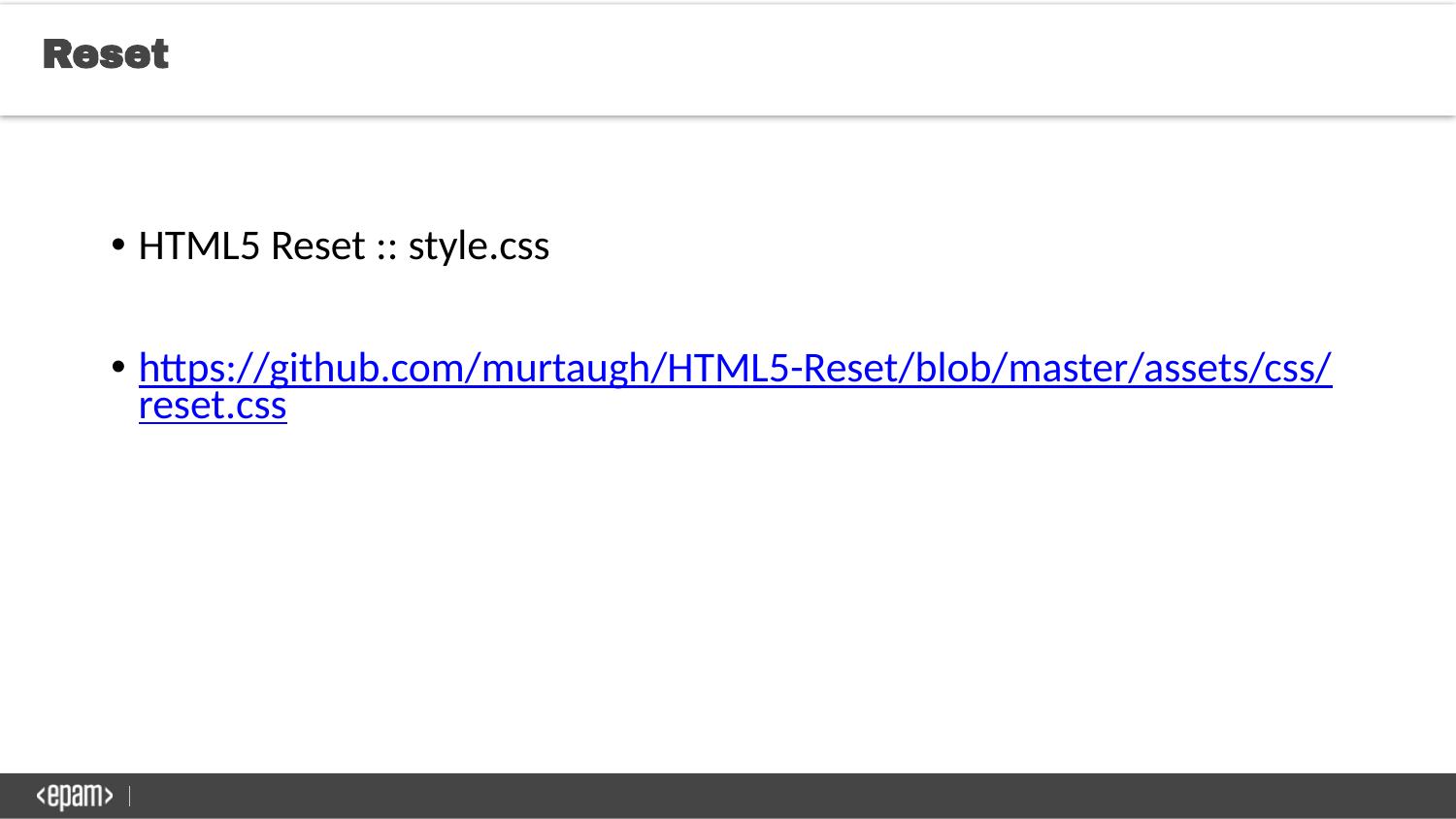

# Reset
HTML5 Reset :: style.css

https://github.com/murtaugh/HTML5-Reset/blob/master/assets/css/reset.css